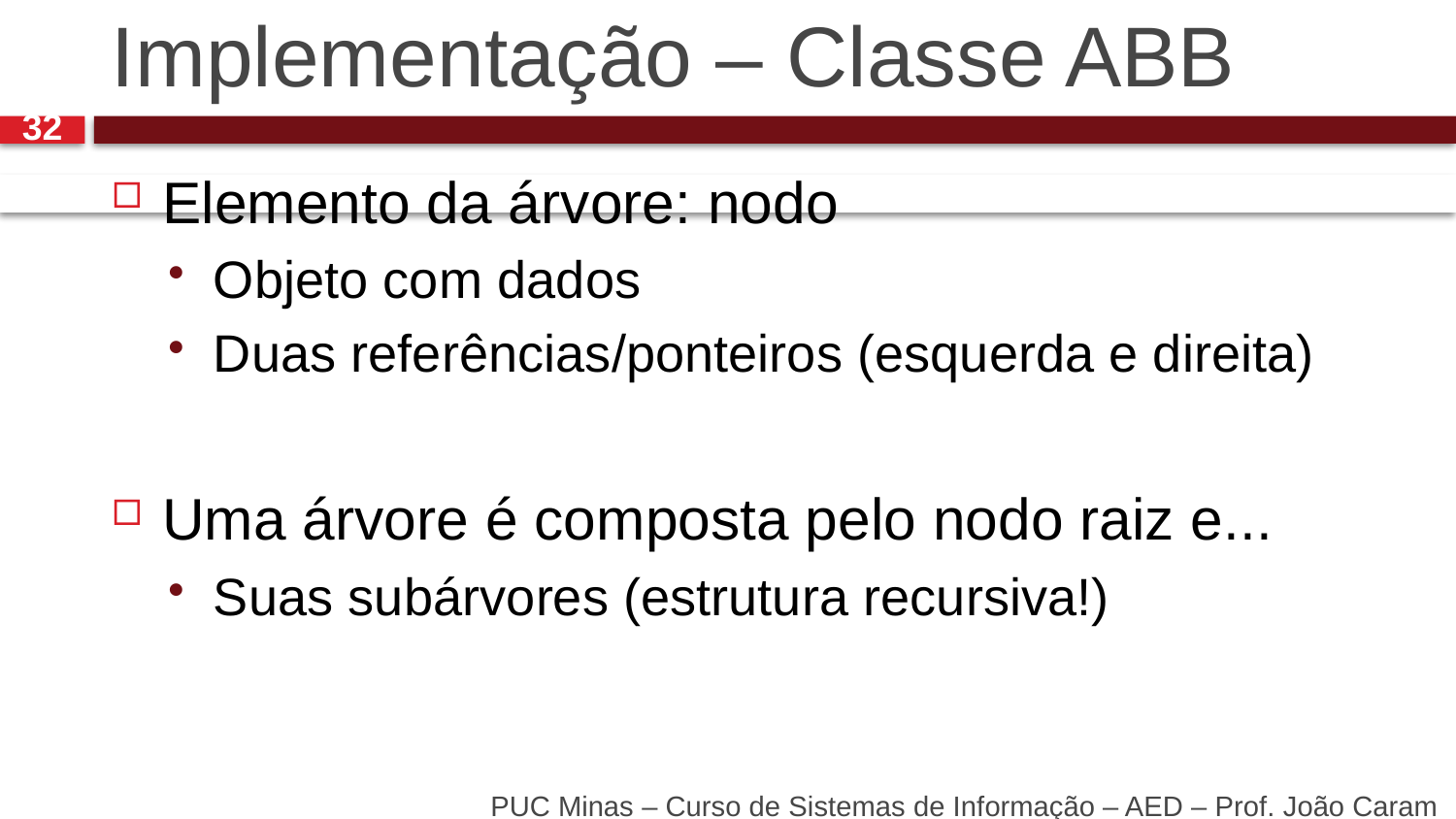

# Implementação – Classe ABB
32
Elemento da árvore: nodo
Objeto com dados
Duas referências/ponteiros (esquerda e direita)

Uma árvore é composta pelo nodo raiz e...
Suas subárvores (estrutura recursiva!)

PUC Minas – Curso de Sistemas de Informação – AED – Prof. João Caram